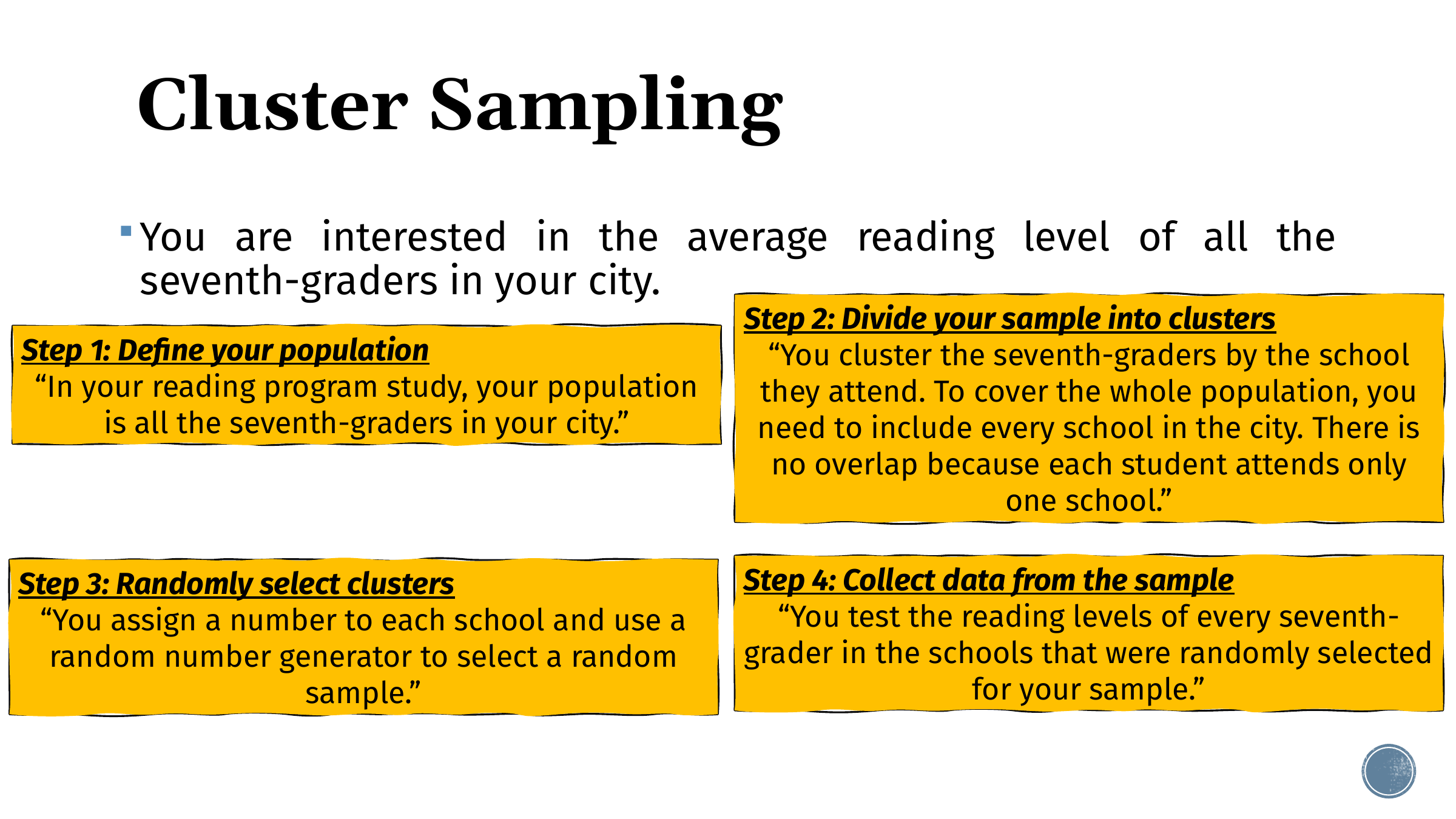

# Cluster Sampling
You are interested in the average reading level of all the seventh-graders in your city.
Step 2: Divide your sample into clusters
“You cluster the seventh-graders by the school they attend. To cover the whole population, you need to include every school in the city. There is no overlap because each student attends only one school.”
Step 1: Define your population
“In your reading program study, your population is all the seventh-graders in your city.”
Step 4: Collect data from the sample
“You test the reading levels of every seventh-grader in the schools that were randomly selected for your sample.”
Step 3: Randomly select clusters
“You assign a number to each school and use a random number generator to select a random sample.”